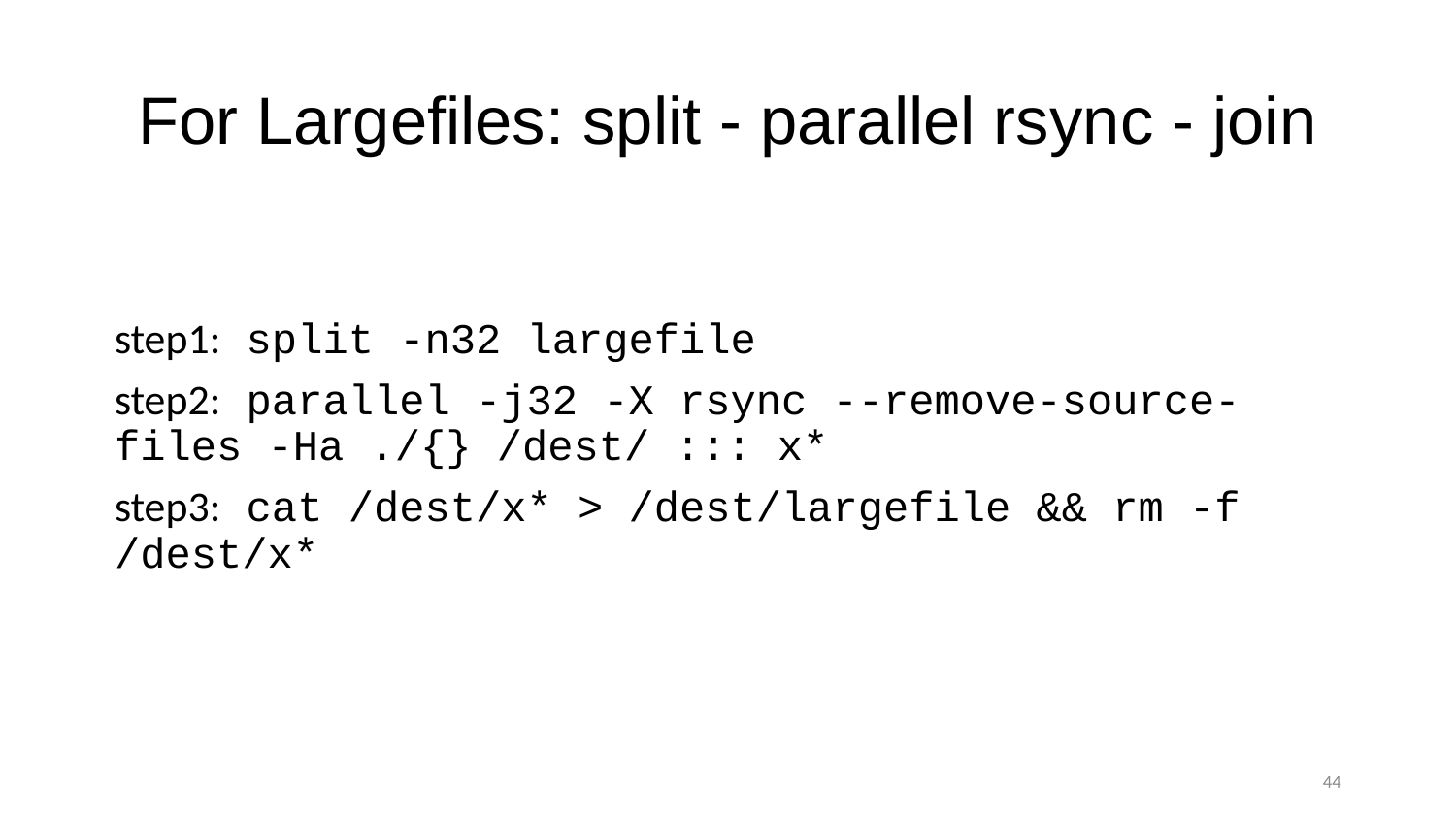

# For Largefiles: split - parallel rsync - join
step1: split -n32 largefile
step2: parallel -j32 -X rsync --remove-source-files -Ha ./{} /dest/ ::: x*
step3: cat /dest/x* > /dest/largefile && rm -f /dest/x*

44